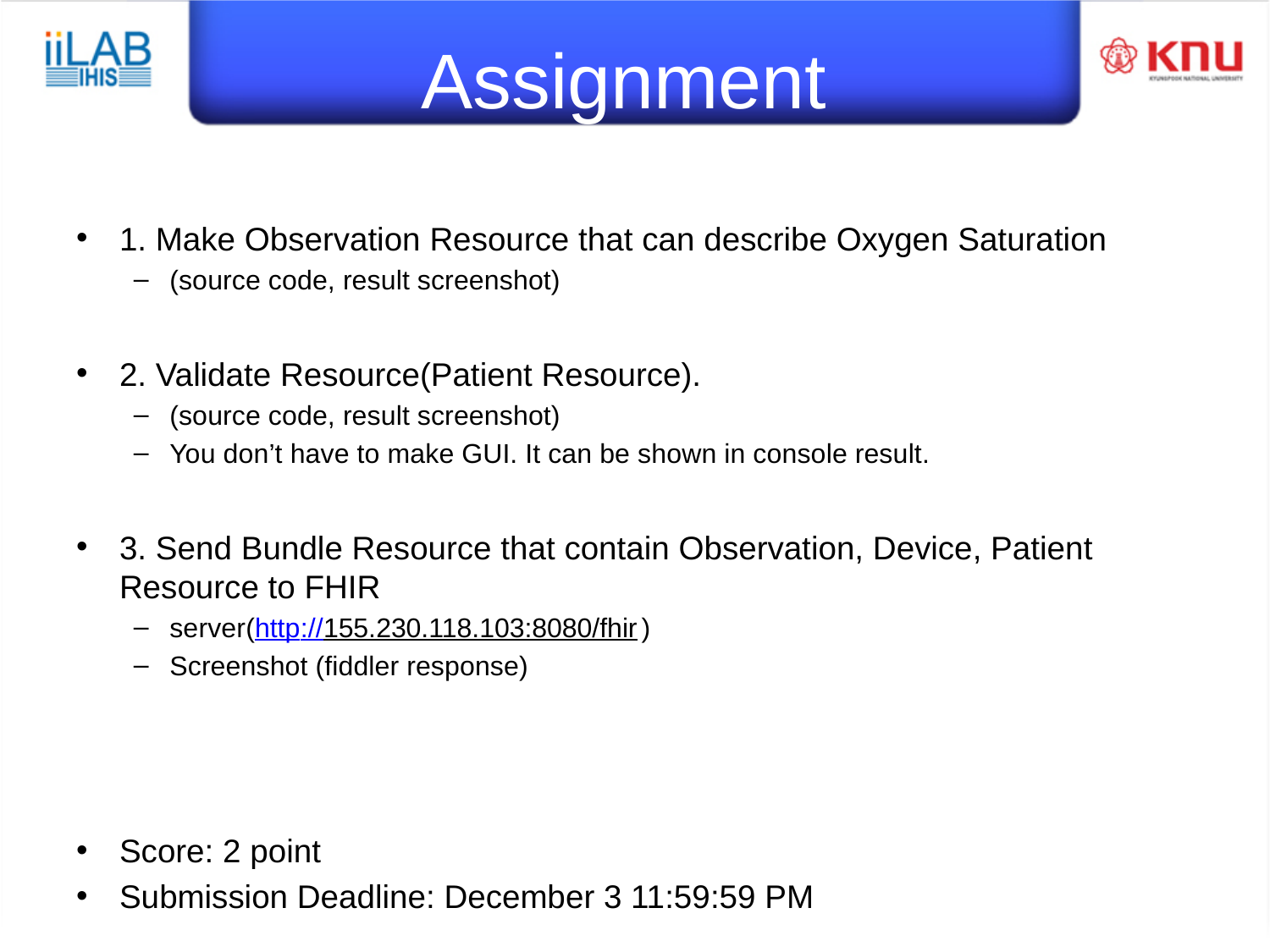

# Assignment

1. Make Observation Resource that can describe Oxygen Saturation
(source code, result screenshot)

2. Validate Resource(Patient Resource).
(source code, result screenshot)
You don’t have to make GUI. It can be shown in console result.

3. Send Bundle Resource that contain Observation, Device, Patient Resource to FHIR
server(http://155.230.118.103:8080/fhir)
Screenshot (fiddler response)

Score: 2 point
Submission Deadline: December 3 11:59:59 PM